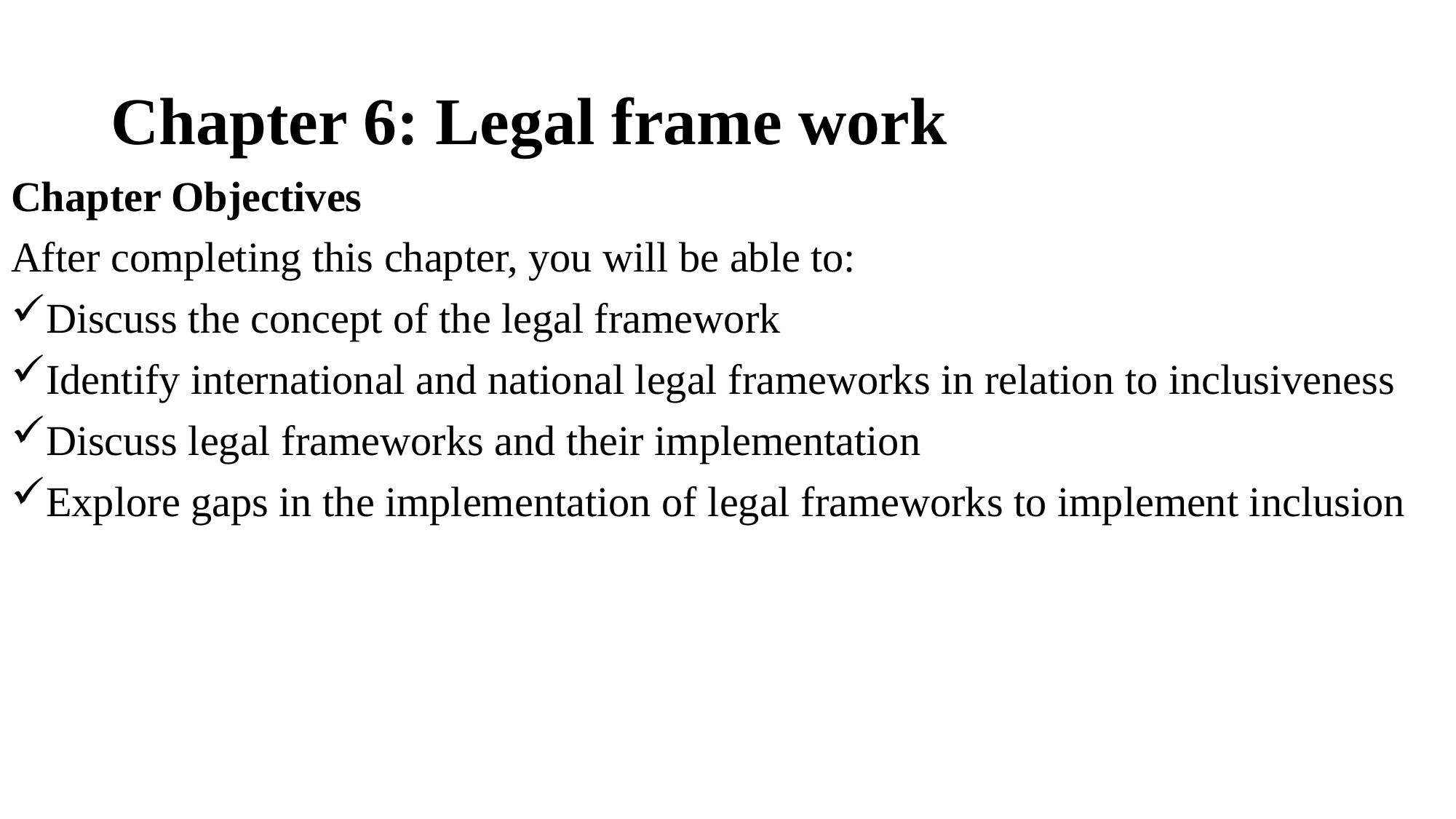

# Chapter 6: Legal frame work
Chapter Objectives
After completing this chapter, you will be able to:
Discuss the concept of the legal framework
Identify international and national legal frameworks in relation to inclusiveness
Discuss legal frameworks and their implementation
Explore gaps in the implementation of legal frameworks to implement inclusion